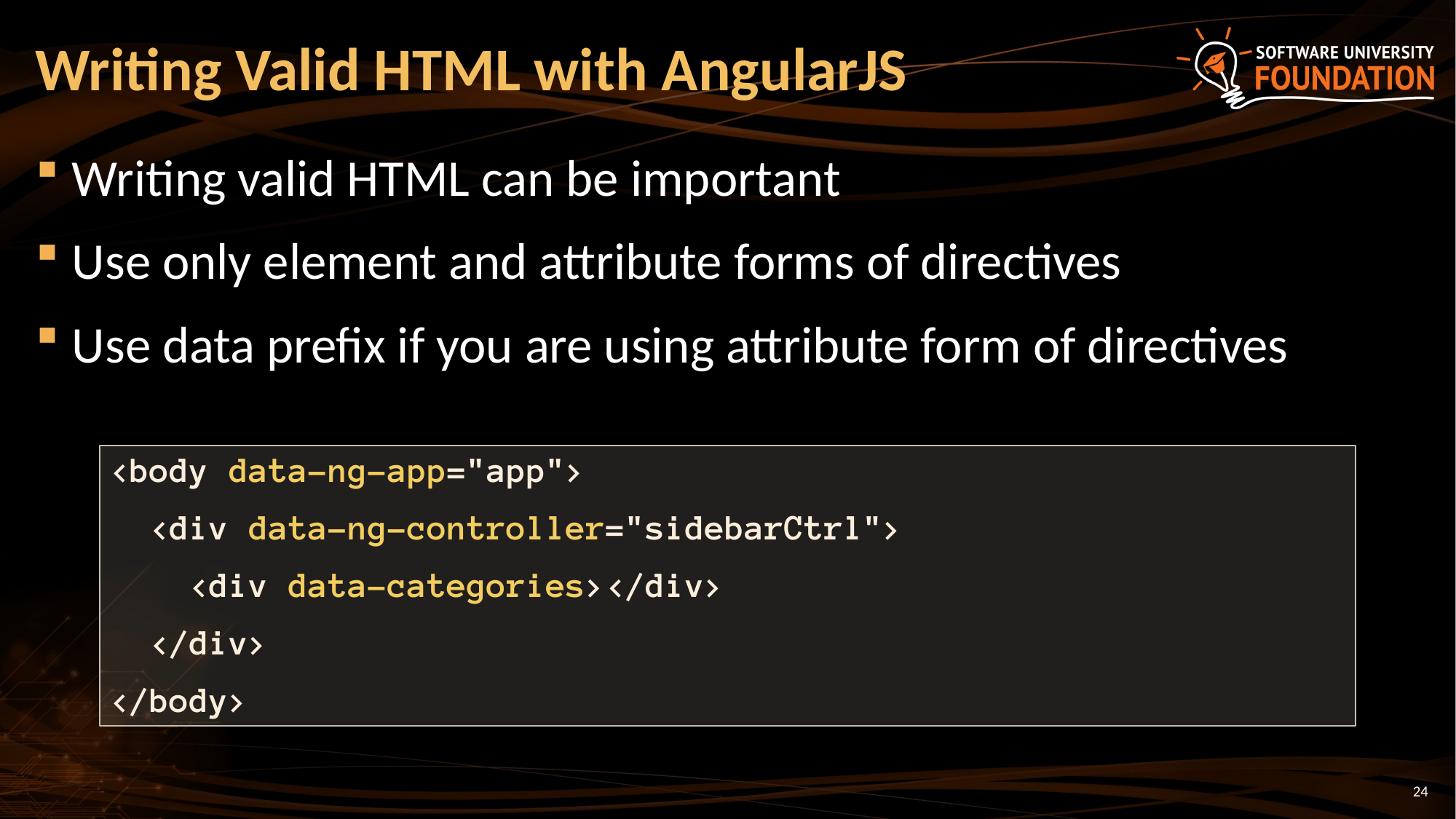

# Writing Valid HTML with AngularJS
Writing valid HTML can be important
Use only element and attribute forms of directives
Use data prefix if you are using attribute form of directives
<body data-ng-app="app">
  <div data-ng-controller="sidebarCtrl">
    <div data-categories></div>
  </div>
</body>
24